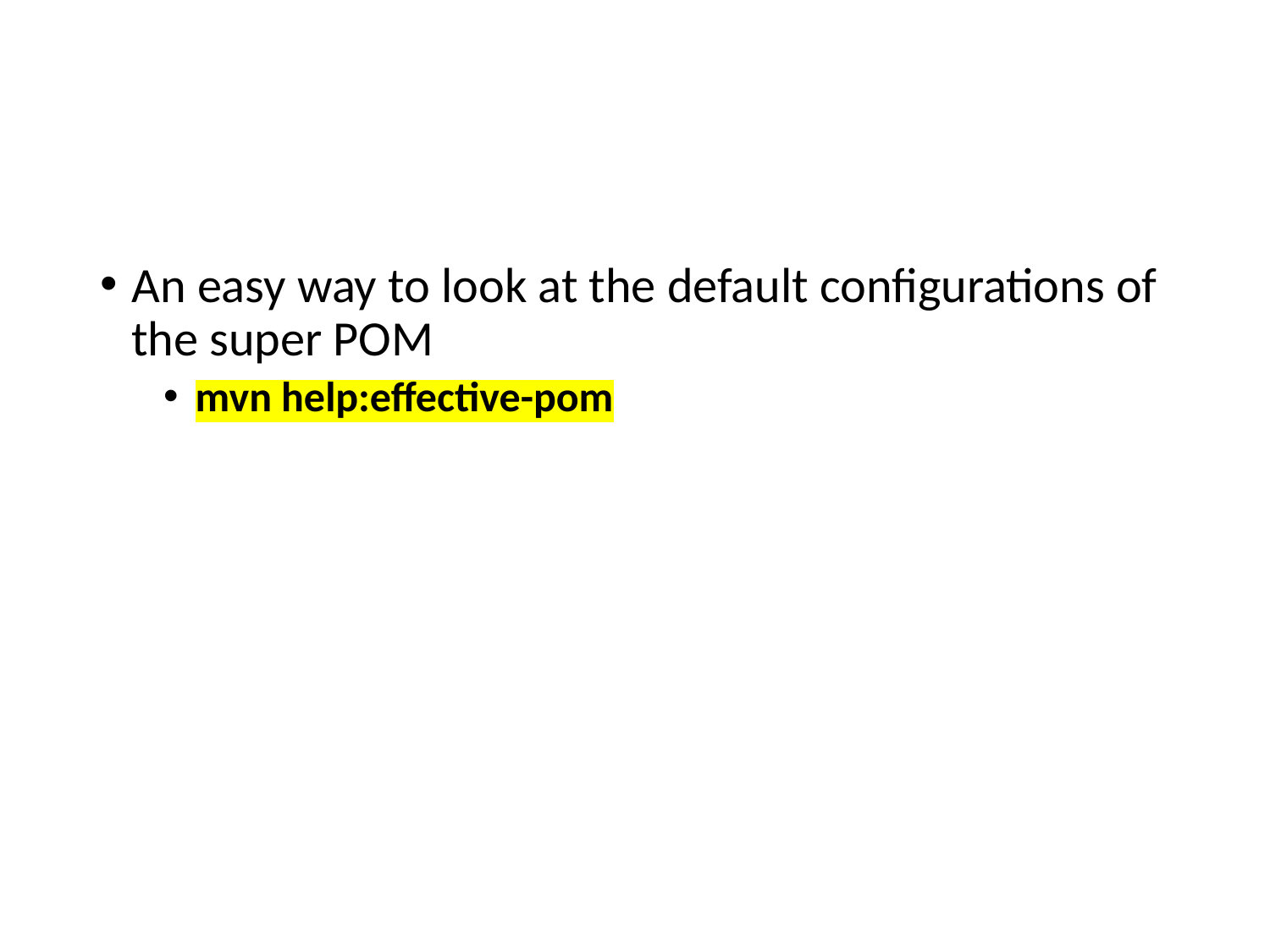

#
An easy way to look at the default configurations of the super POM
mvn help:effective-pom